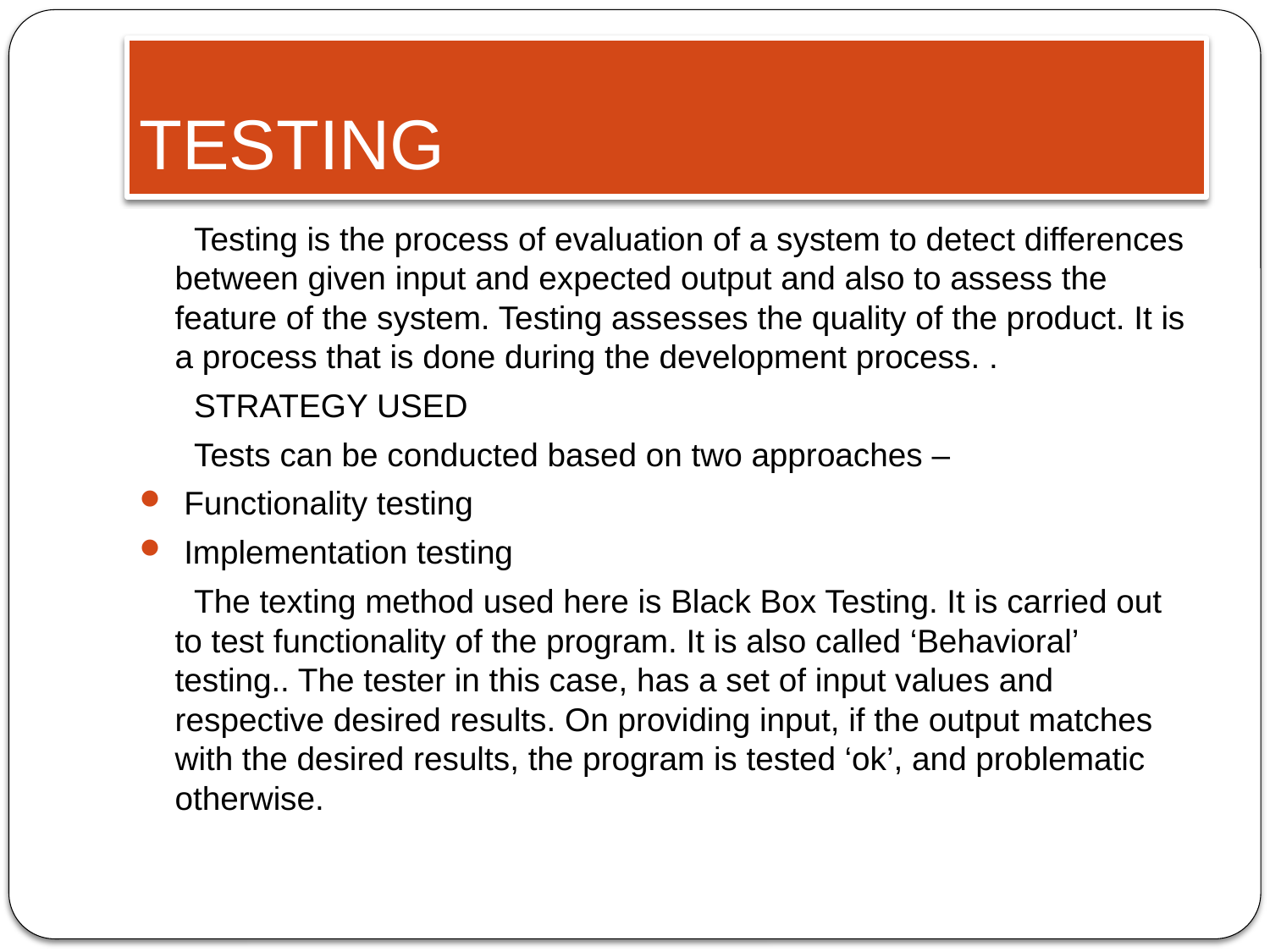

# TESTING
      Testing is the process of evaluation of a system to detect differences between given input and expected output and also to assess the feature of the system. Testing assesses the quality of the product. It is a process that is done during the development process. .
      STRATEGY USED
      Tests can be conducted based on two approaches –
 Functionality testing
 Implementation testing
      The texting method used here is Black Box Testing. It is carried out to test functionality of the program. It is also called ‘Behavioral’ testing.. The tester in this case, has a set of input values and respective desired results. On providing input, if the output matches with the desired results, the program is tested ‘ok’, and problematic otherwise.